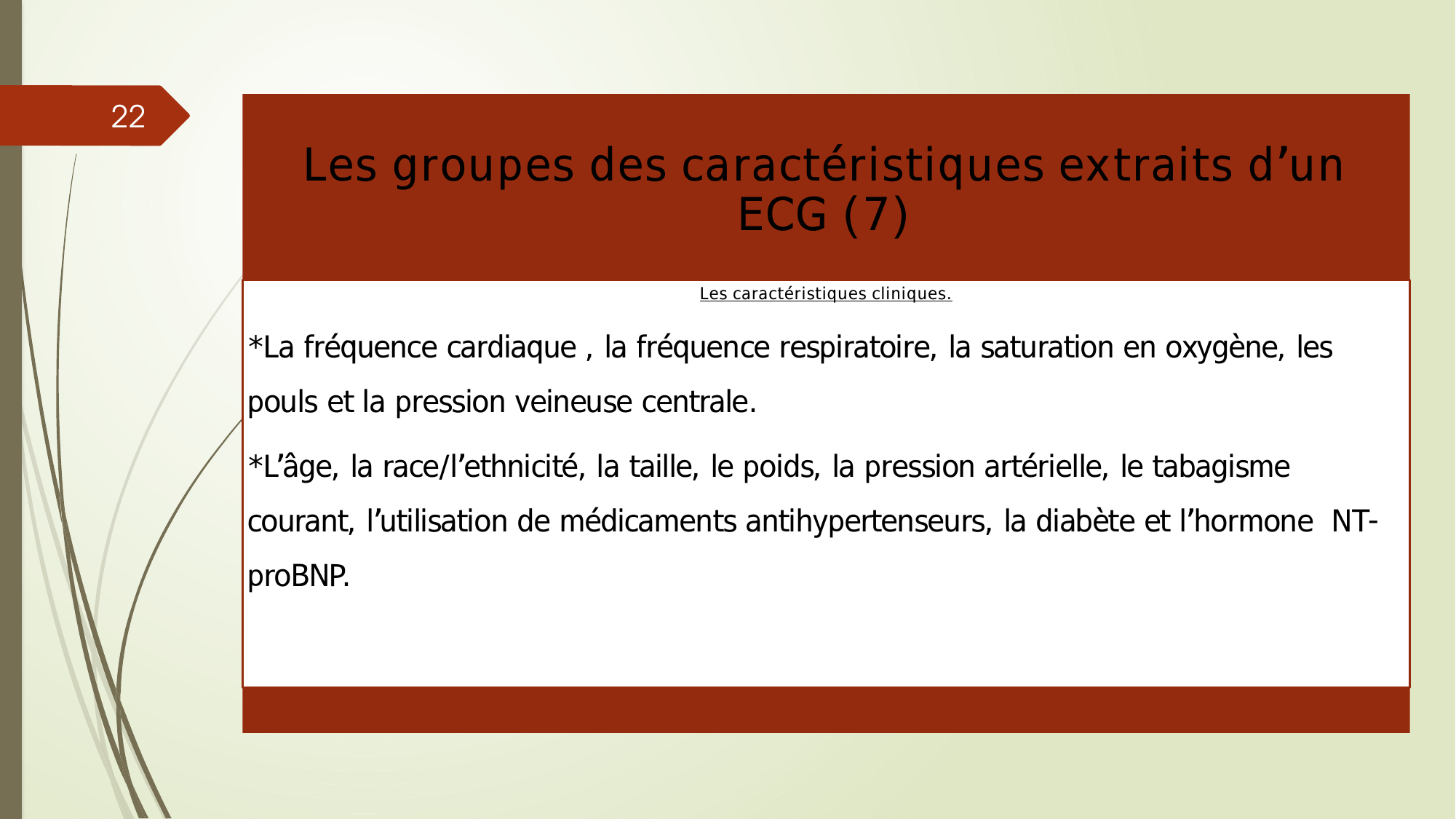

Les groupes des caractéristiques extraits d’un ECG (7)
Les caractéristiques cliniques.
*La fréquence cardiaque , la fréquence respiratoire, la saturation en oxygène, les pouls et la pression veineuse centrale.
*L’âge, la race/l’ethnicité, la taille, le poids, la pression artérielle, le tabagisme courant, l’utilisation de médicaments antihypertenseurs, la diabète et l’hormone  NT-proBNP.
22